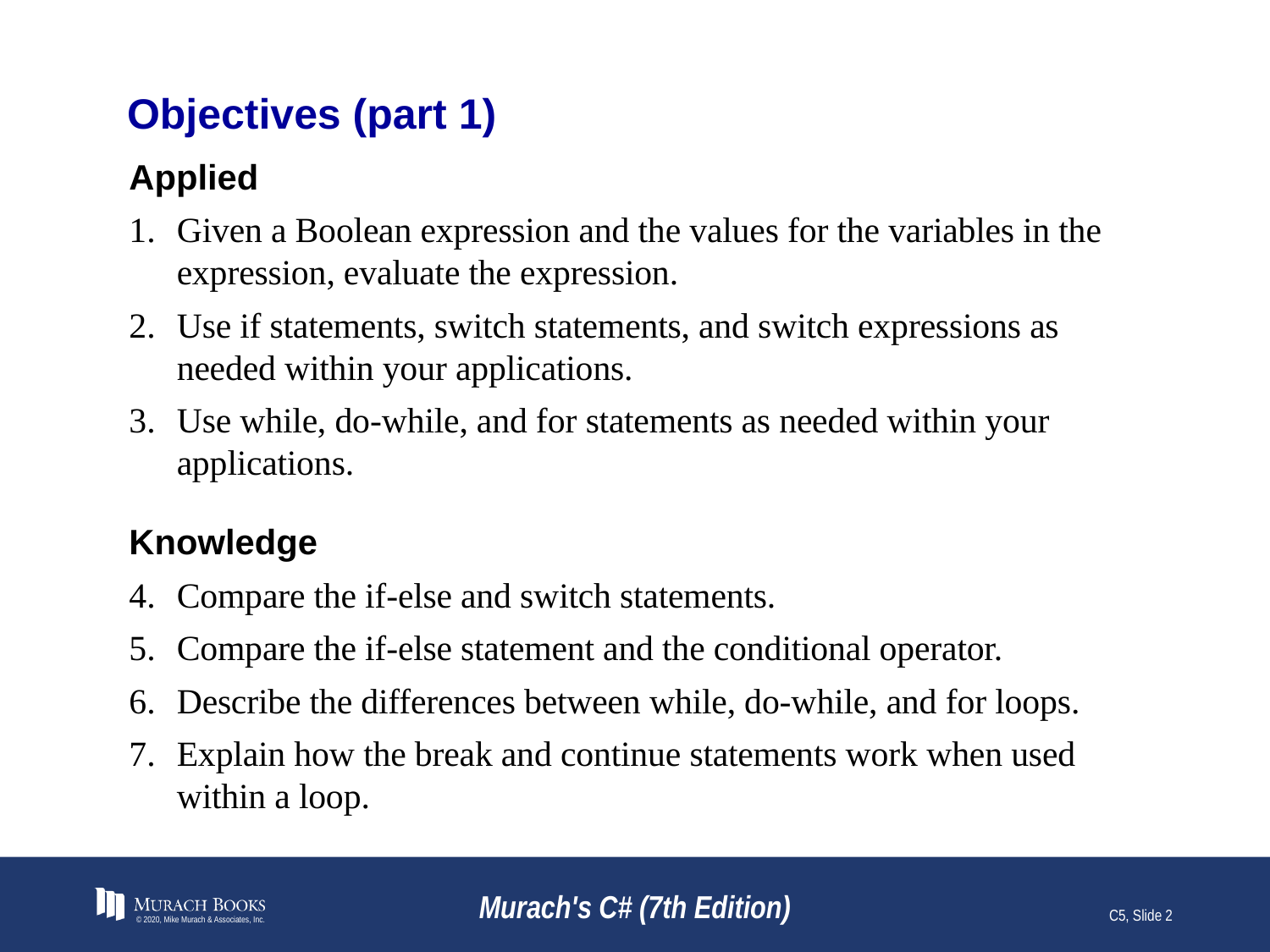

# Objectives (part 1)
Applied
Given a Boolean expression and the values for the variables in the expression, evaluate the expression.
Use if statements, switch statements, and switch expressions as needed within your applications.
Use while, do-while, and for statements as needed within your applications.
Knowledge
Compare the if-else and switch statements.
Compare the if-else statement and the conditional operator.
Describe the differences between while, do-while, and for loops.
Explain how the break and continue statements work when used within a loop.

© 2020, Mike Murach & Associates, Inc.
Murach's C# (7th Edition)

C5, Slide 2